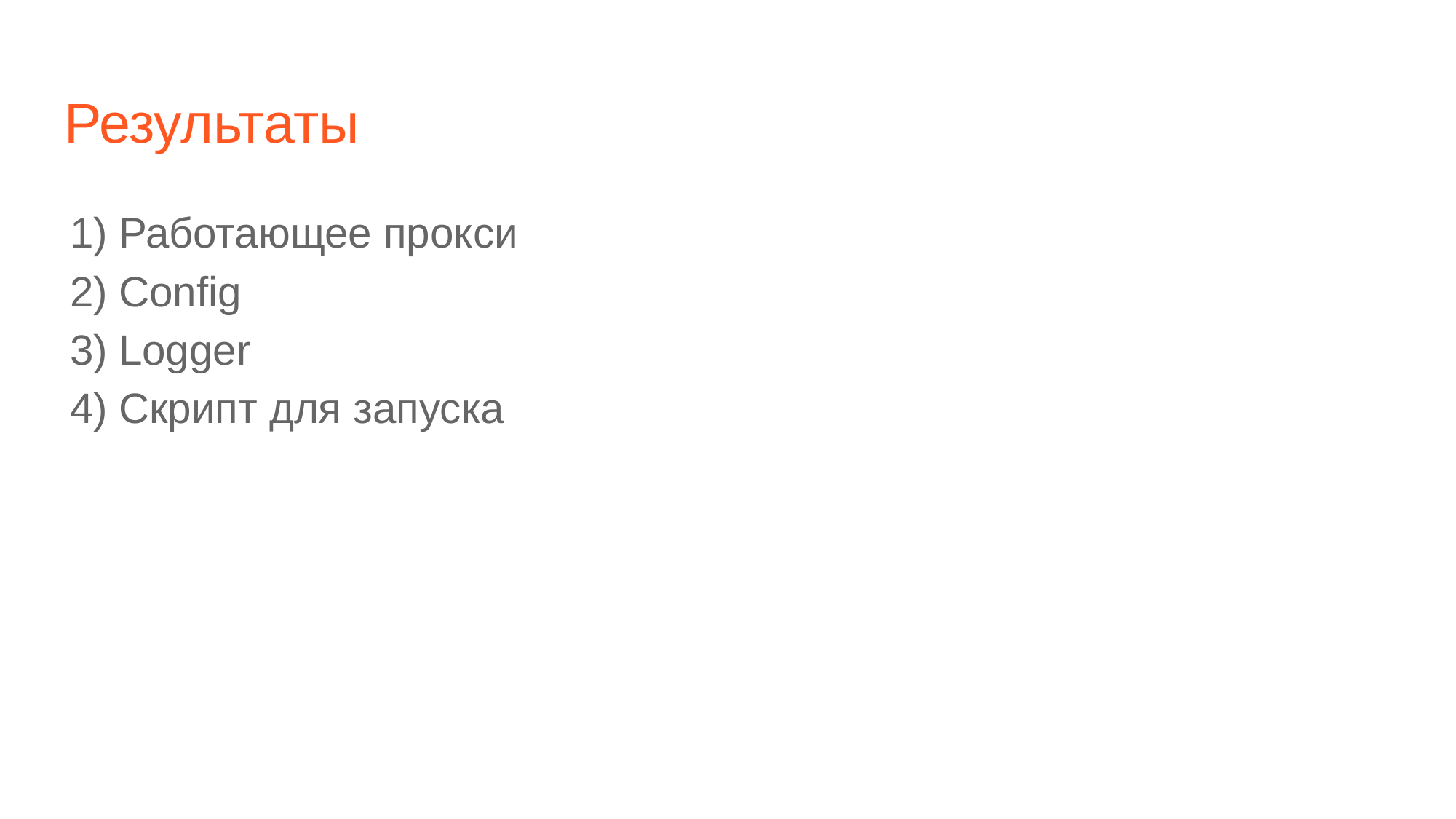

# Результаты
Работающее прокси
Config
Logger
Скрипт для запуска